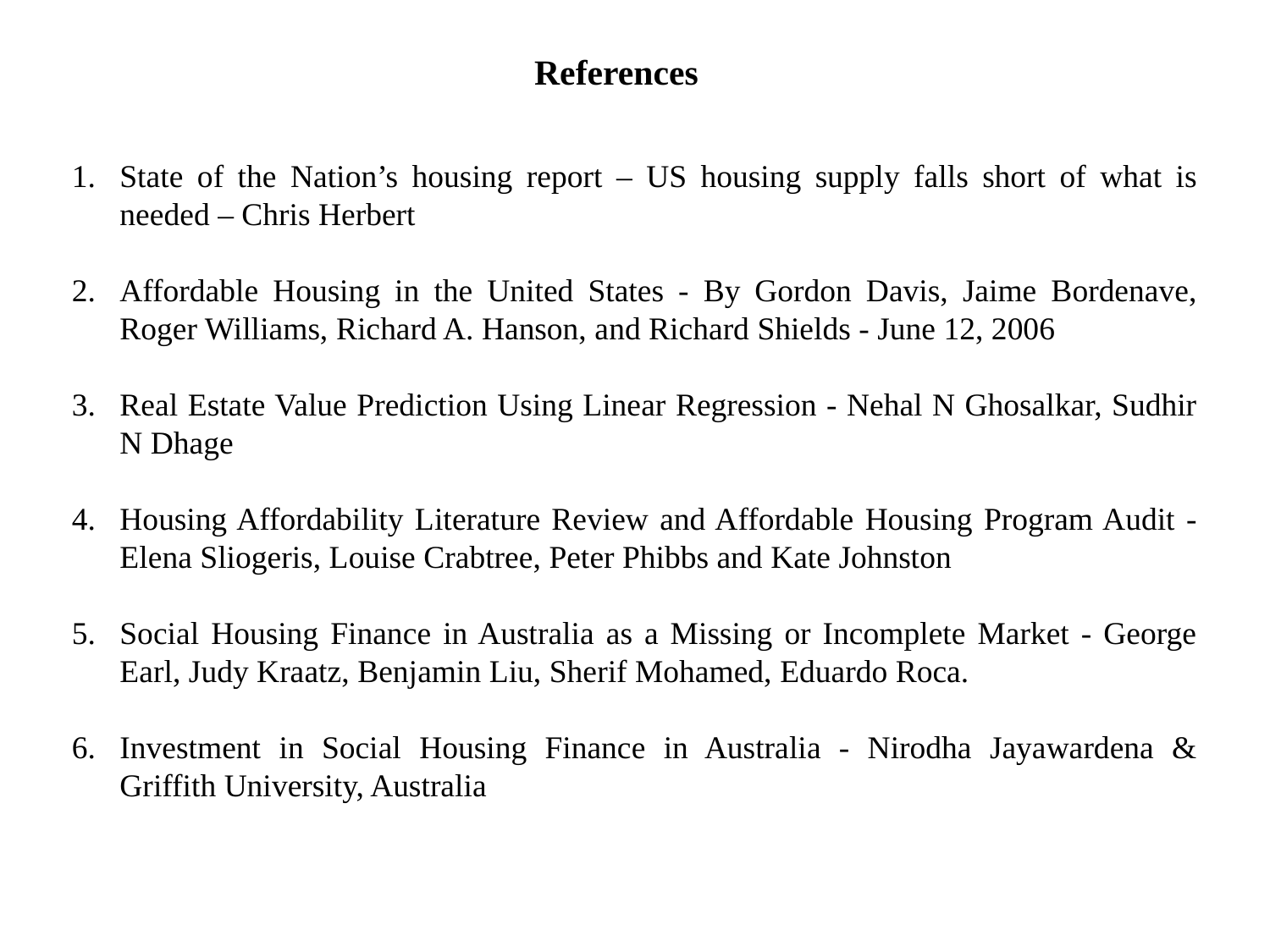

References
State of the Nation’s housing report – US housing supply falls short of what is needed – Chris Herbert

Affordable Housing in the United States - By Gordon Davis, Jaime Bordenave, Roger Williams, Richard A. Hanson, and Richard Shields - June 12, 2006

Real Estate Value Prediction Using Linear Regression - Nehal N Ghosalkar, Sudhir N Dhage

Housing Affordability Literature Review and Affordable Housing Program Audit - Elena Sliogeris, Louise Crabtree, Peter Phibbs and Kate Johnston

Social Housing Finance in Australia as a Missing or Incomplete Market - George Earl, Judy Kraatz, Benjamin Liu, Sherif Mohamed, Eduardo Roca.

Investment in Social Housing Finance in Australia - Nirodha Jayawardena & Griffith University, Australia